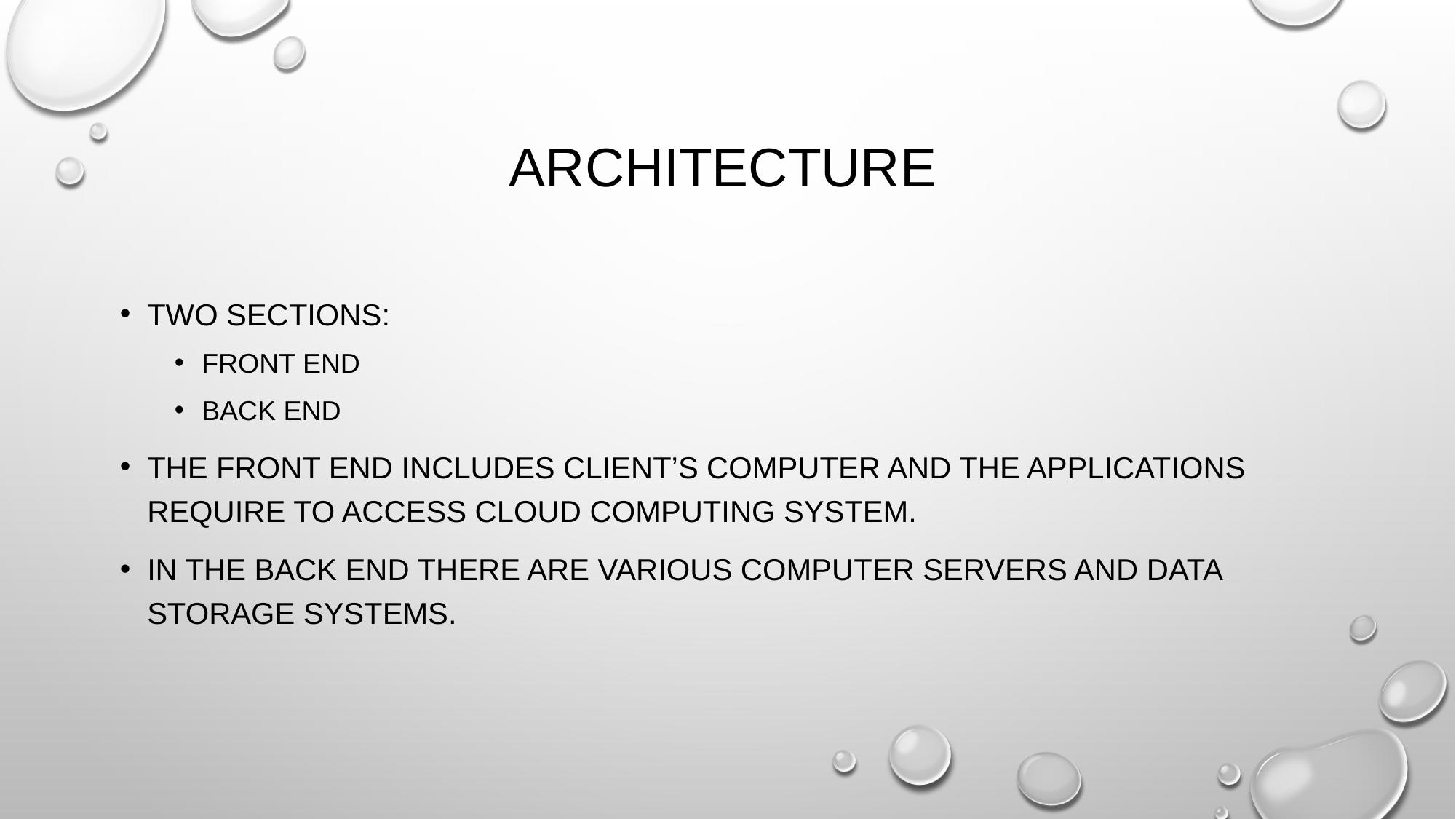

# Architecture
Two sections:
Front end
Back end
The front end includes client’s computer and the applications require to access cloud computing system.
In the back end there are various computer servers and data storage systems.